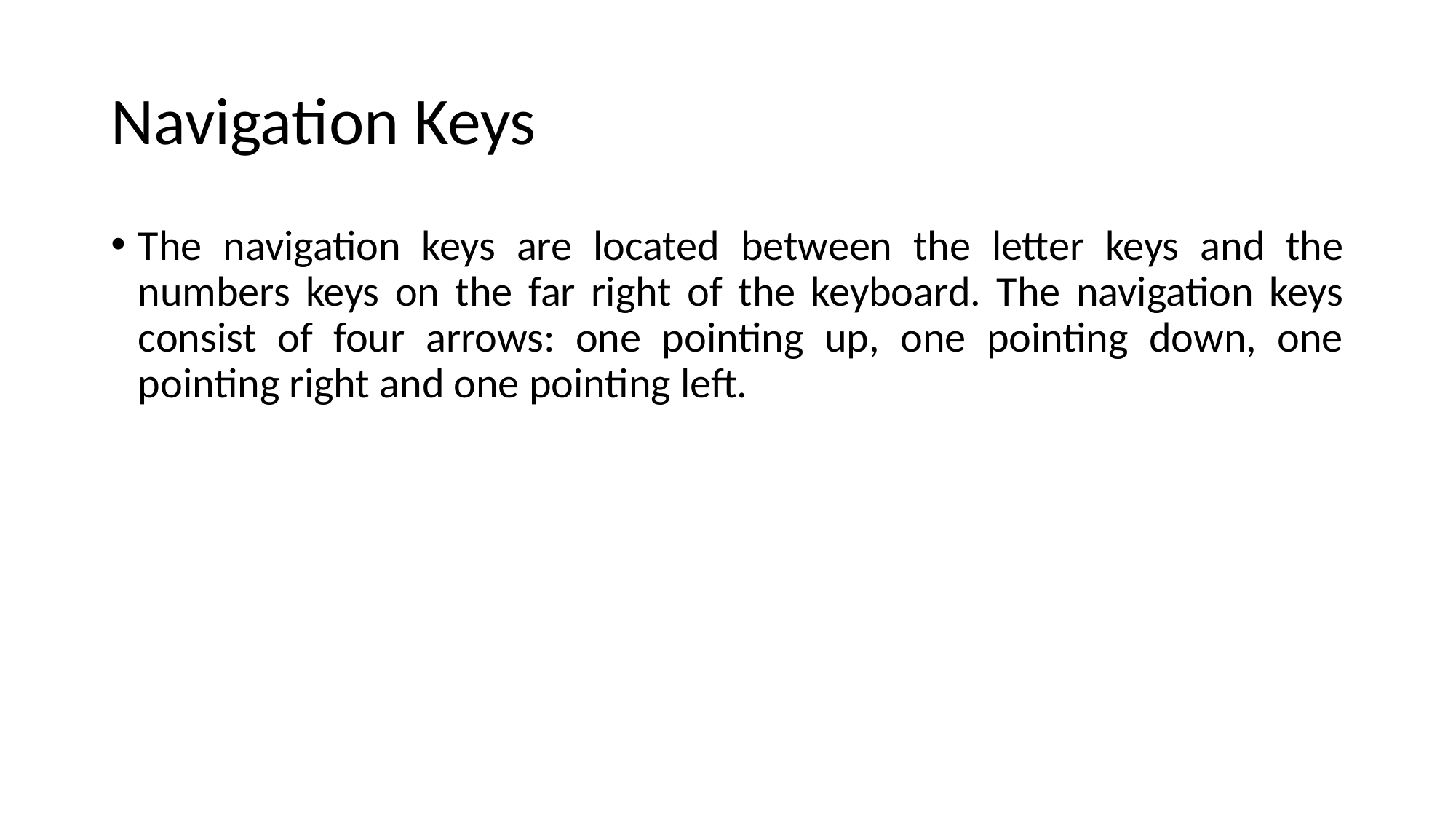

# Navigation Keys
The navigation keys are located between the letter keys and the numbers keys on the far right of the keyboard. The navigation keys consist of four arrows: one pointing up, one pointing down, one pointing right and one pointing left.